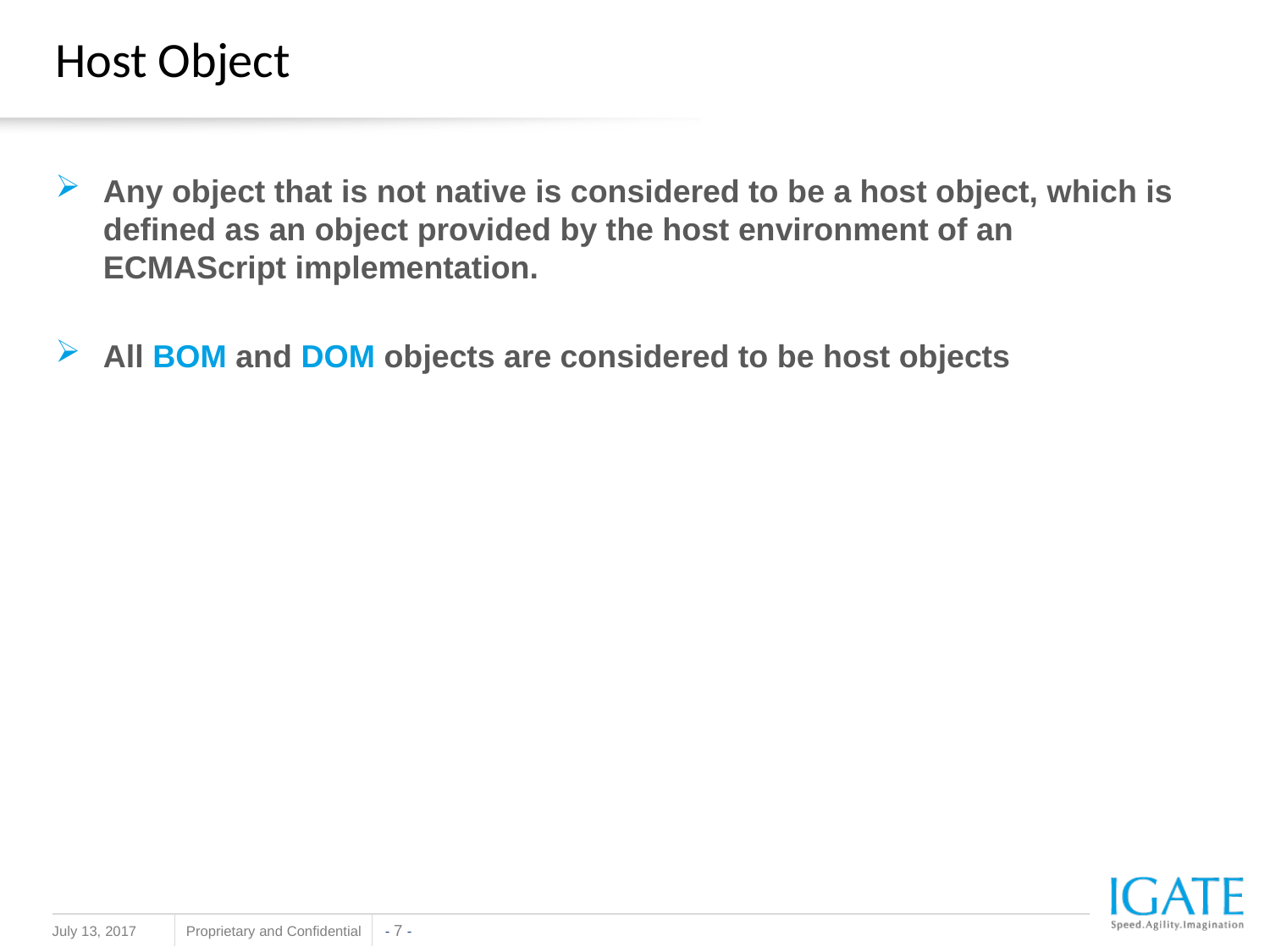

# Host Object
Any object that is not native is considered to be a host object, which is defined as an object provided by the host environment of an ECMAScript implementation.

All BOM and DOM objects are considered to be host objects